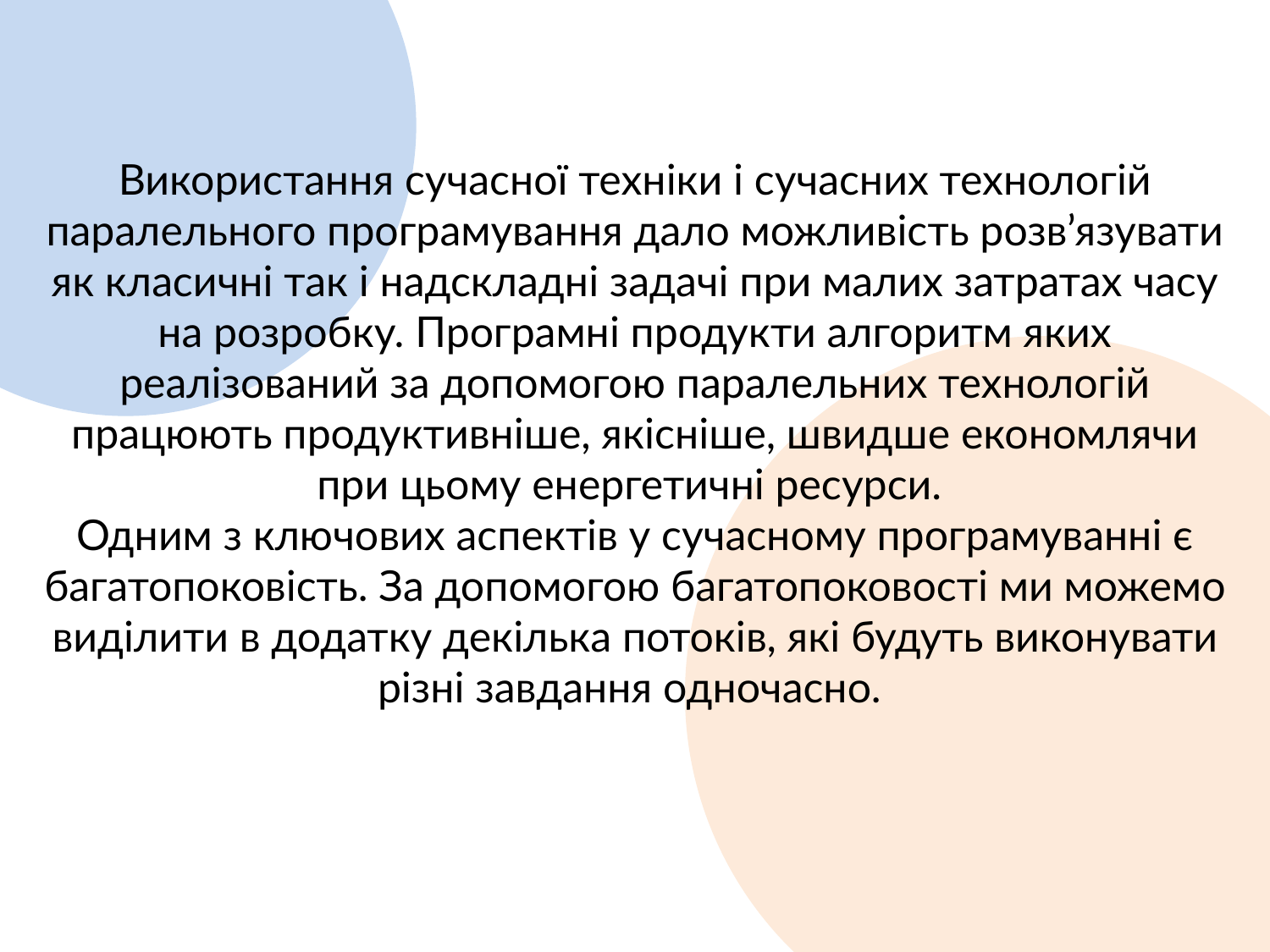

Використання сучасної техніки і сучасних технологій паралельного програмування дало можливість розв’язувати як класичні так і надскладні задачі при малих затратах часу на розробку. Програмні продукти алгоритм яких реалізований за допомогою паралельних технологій працюють продуктивніше, якісніше, швидше економлячи при цьому енергетичні ресурси.
Одним з ключових аспектів у сучасному програмуванні є багатопоковість. За допомогою багатопоковості ми можемо виділити в додатку декілька потоків, які будуть виконувати різні завдання одночасно.